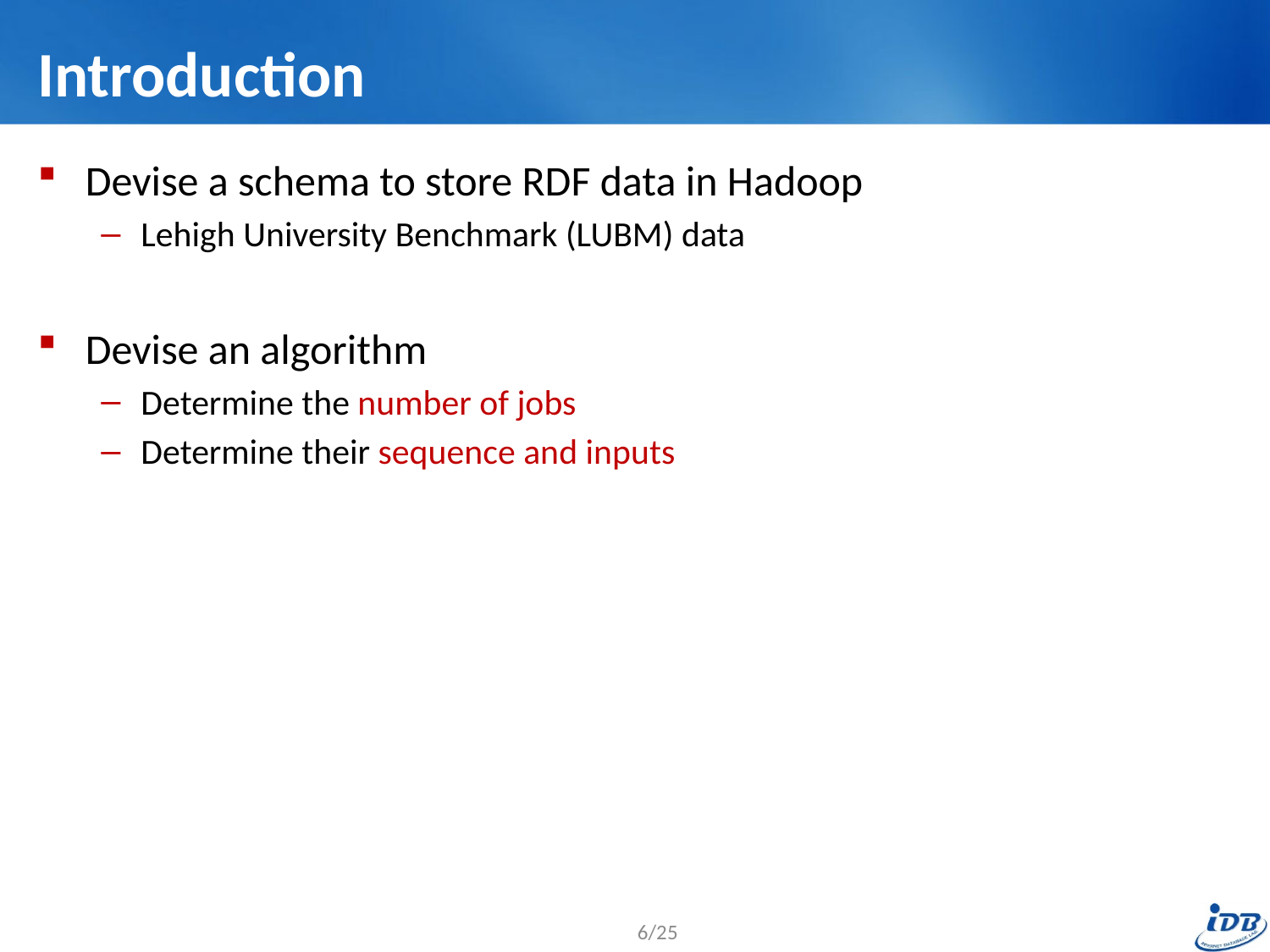

# Introduction
Devise a schema to store RDF data in Hadoop
Lehigh University Benchmark (LUBM) data

Devise an algorithm
Determine the number of jobs
Determine their sequence and inputs
6/25